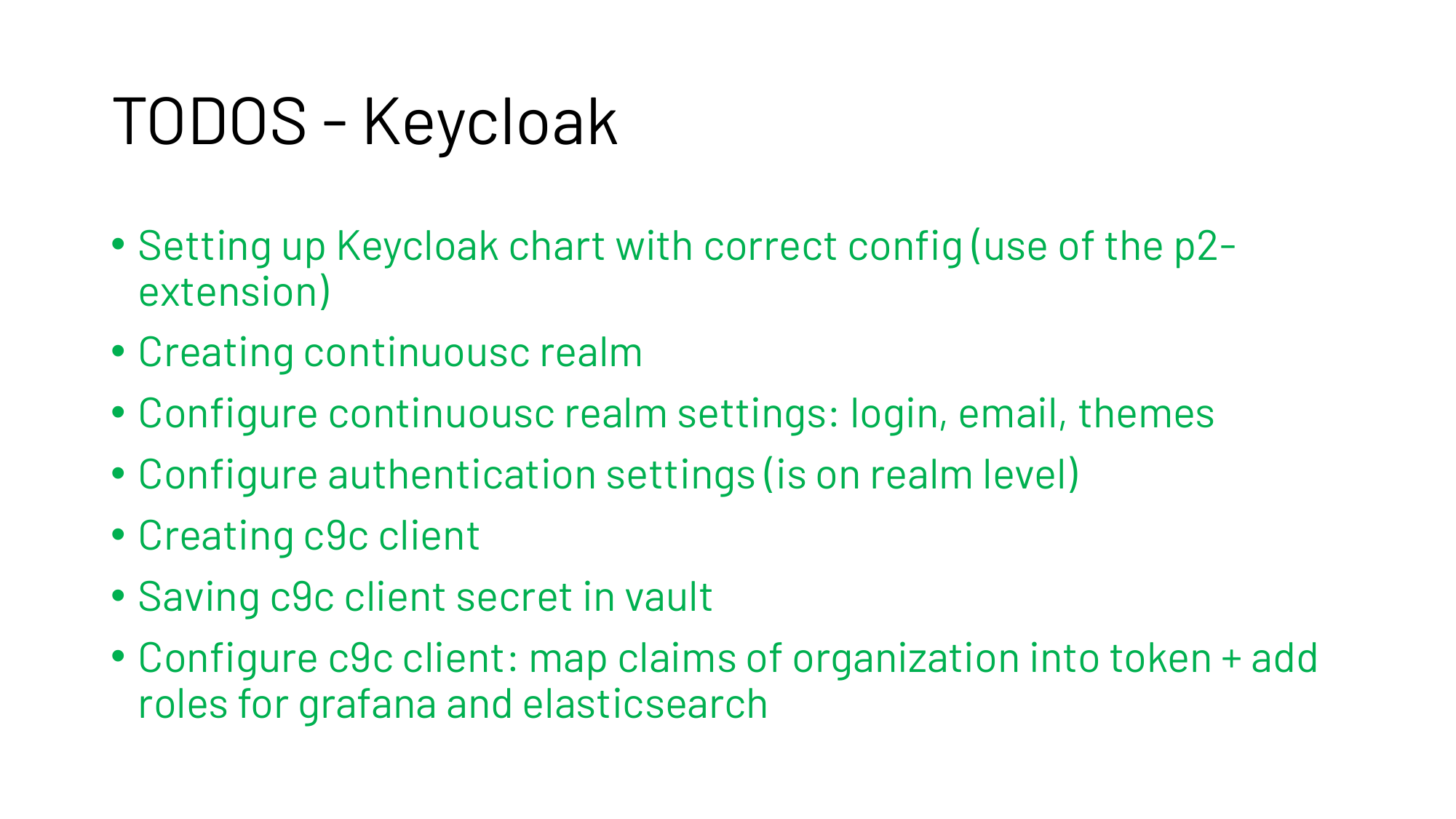

# TODOS - Keycloak
Setting up Keycloak chart with correct config (use of the p2-extension)
Creating continuousc realm
Configure continuousc realm settings: login, email, themes
Configure authentication settings (is on realm level)
Creating c9c client
Saving c9c client secret in vault
Configure c9c client: map claims of organization into token + add roles for grafana and elasticsearch